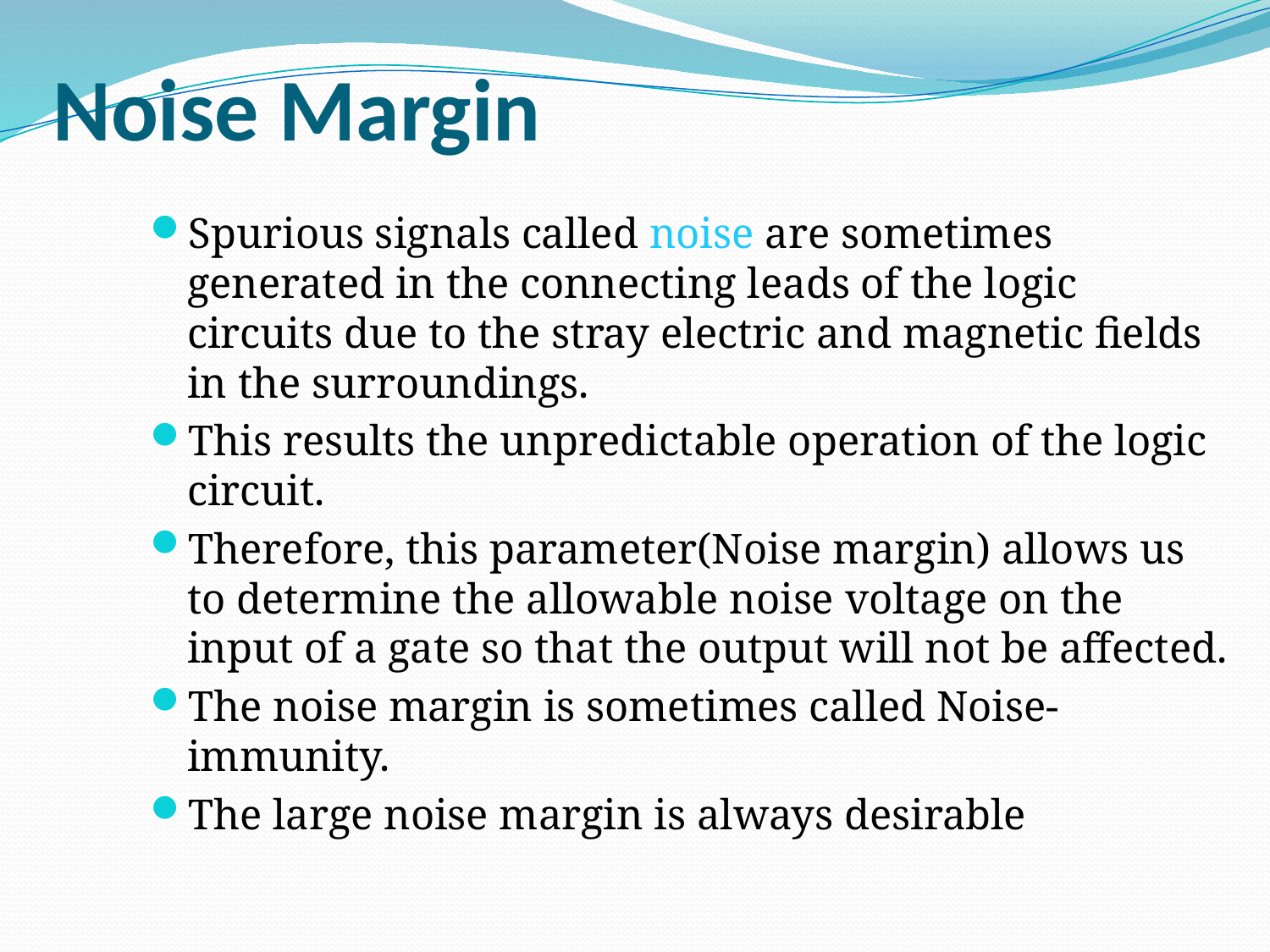

# Noise Margin
Spurious signals called noise are sometimes generated in the connecting leads of the logic circuits due to the stray electric and magnetic fields in the surroundings.
This results the unpredictable operation of the logic circuit.
Therefore, this parameter(Noise margin) allows us to determine the allowable noise voltage on the input of a gate so that the output will not be affected.
The noise margin is sometimes called Noise- immunity.
The large noise margin is always desirable